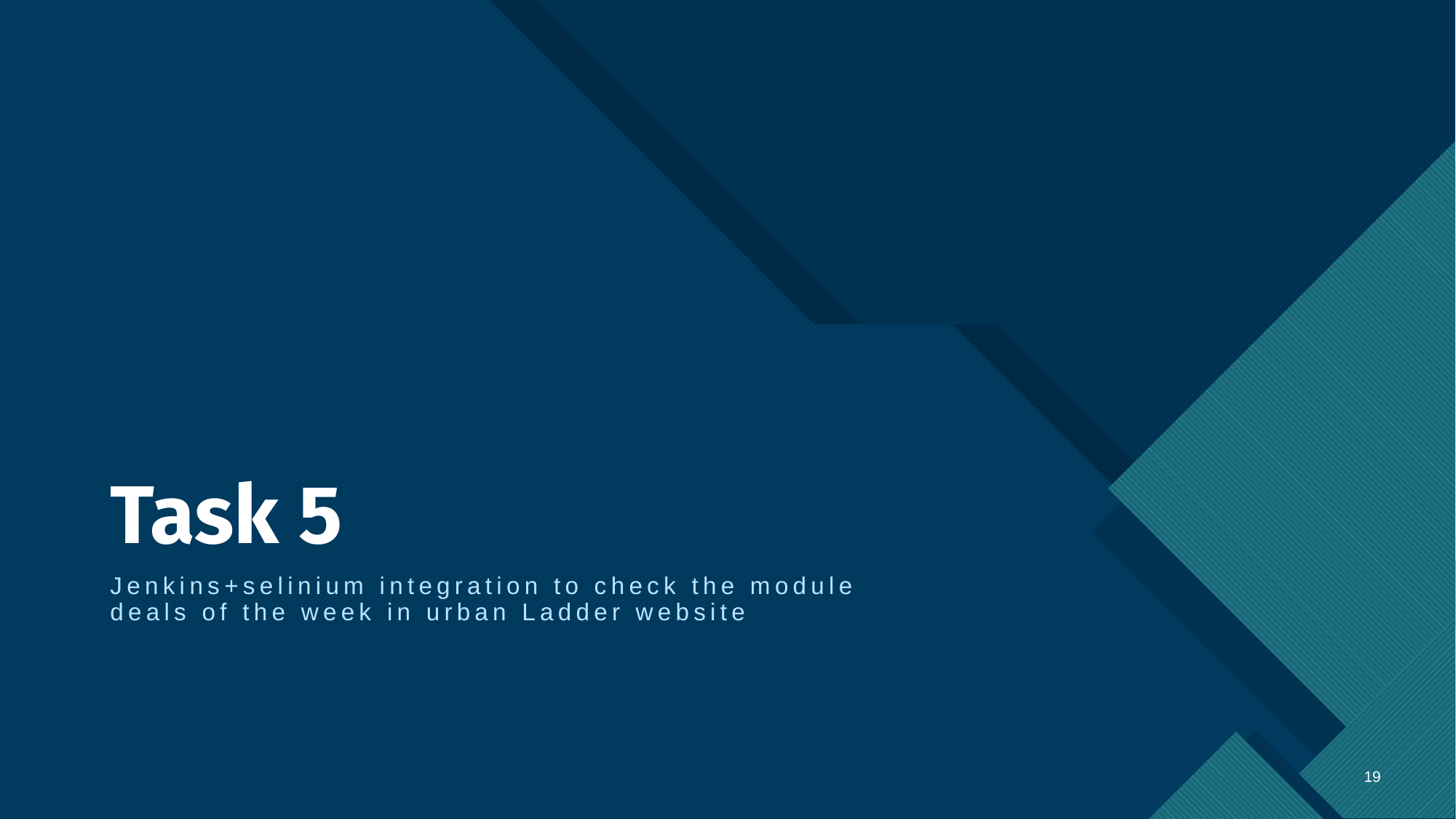

# Task 5
Jenkins+selinium integration to check the module deals of the week in urban Ladder website

19